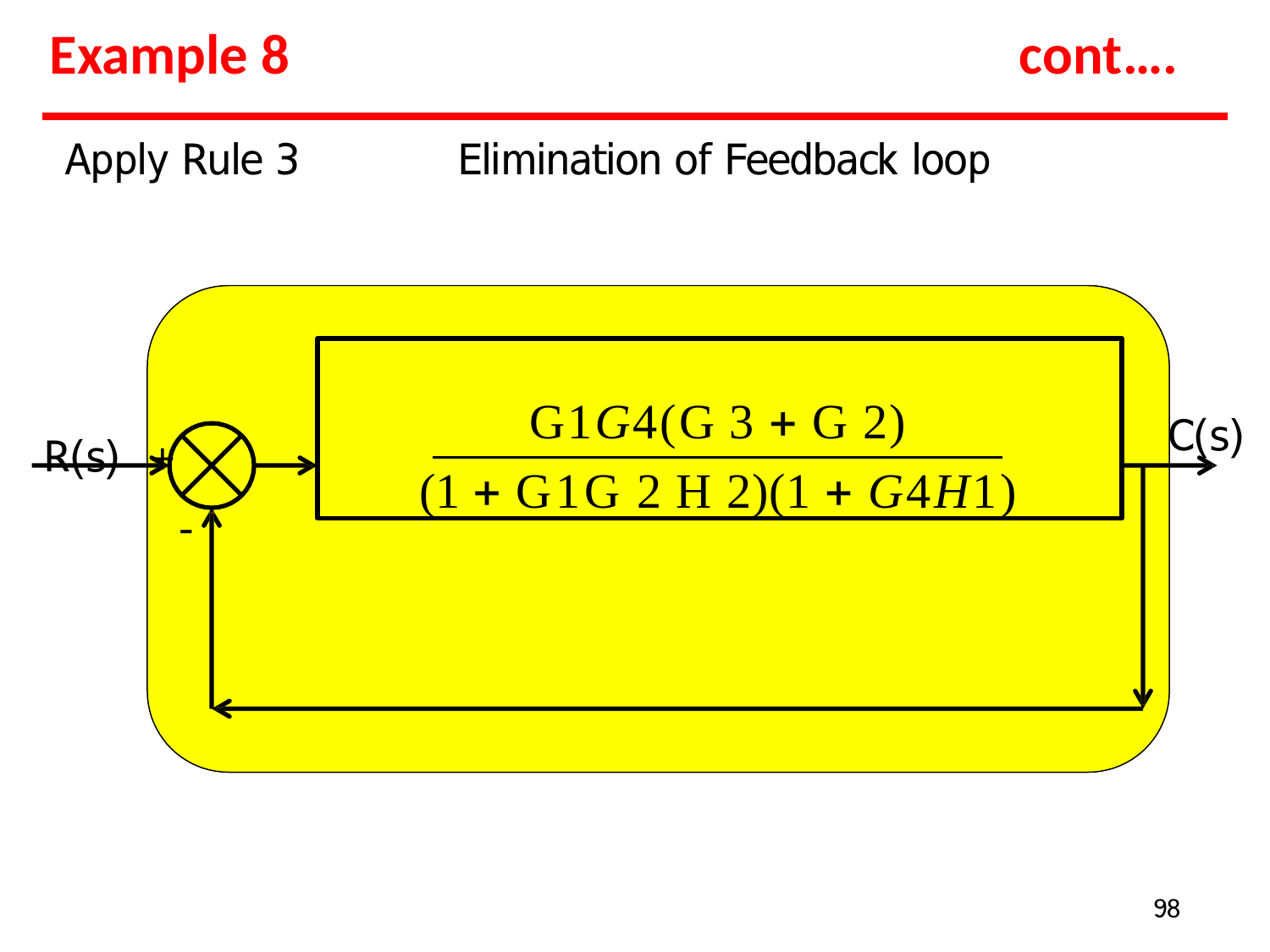

# Example 8
cont….

Apply Rule 3
Elimination of Feedback loop

G1G4(G 3 + G 2)
(1 + G1G 2 H 2)(1 + G4H1)
R(s)	+
C(s)

-

98